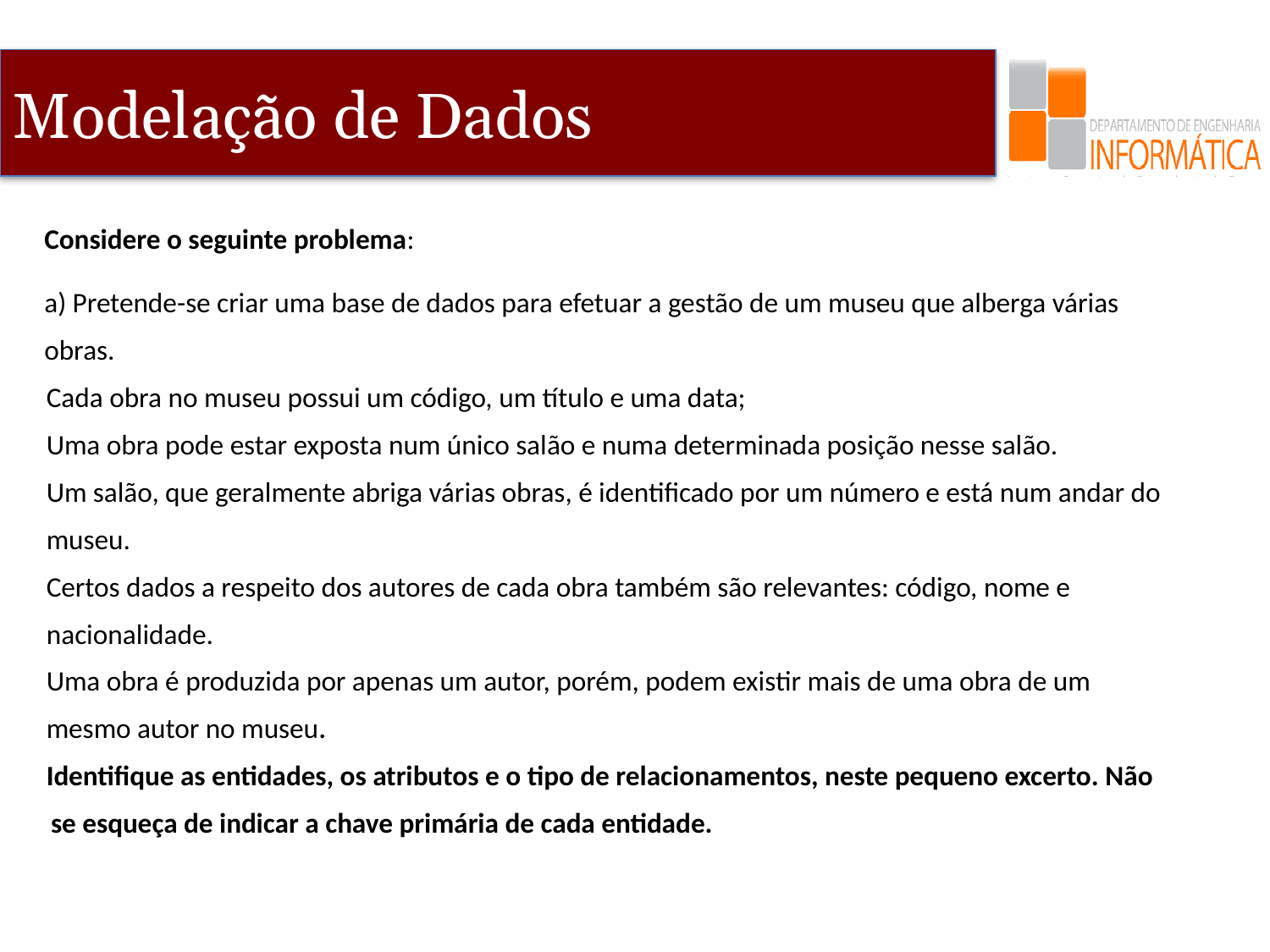

Considere o seguinte problema:

a) Pretende-se criar uma base de dados para efetuar a gestão de um museu que alberga várias obras.
Cada obra no museu possui um código, um título e uma data;
Uma obra pode estar exposta num único salão e numa determinada posição nesse salão.
Um salão, que geralmente abriga várias obras, é identificado por um número e está num andar do museu.
Certos dados a respeito dos autores de cada obra também são relevantes: código, nome e nacionalidade.
Uma obra é produzida por apenas um autor, porém, podem existir mais de uma obra de um mesmo autor no museu.
Identifique as entidades, os atributos e o tipo de relacionamentos, neste pequeno excerto. Não se esqueça de indicar a chave primária de cada entidade.